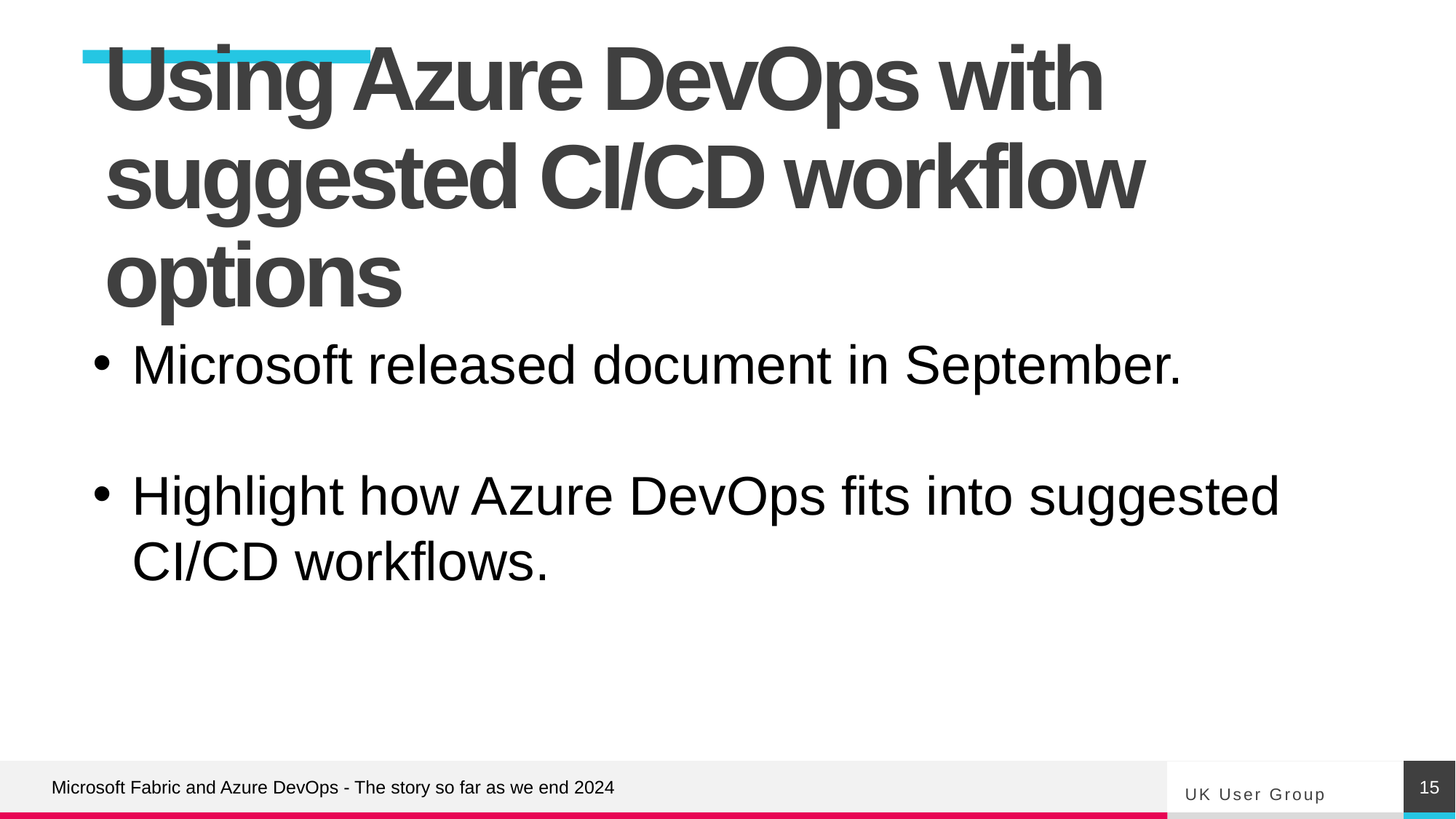

Using Azure DevOps with suggested CI/CD workflow options
Microsoft released document in September.

Highlight how Azure DevOps fits into suggested CI/CD workflows.

15
Microsoft Fabric and Azure DevOps - The story so far as we end 2024